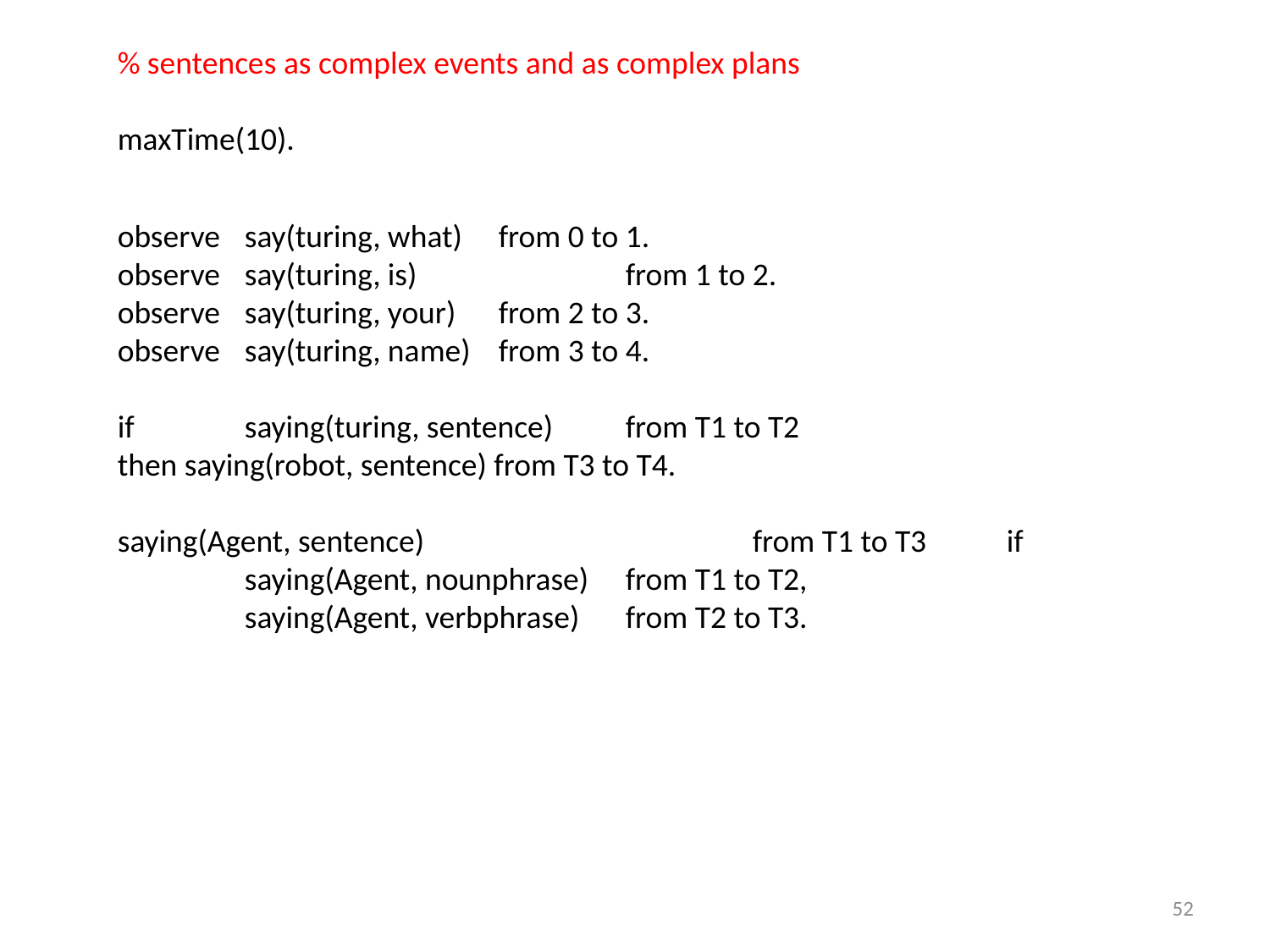

% sentences as complex events and as complex plans

maxTime(10).

observe 	say(turing, what) 	from 0 to 1.
observe 	say(turing, is) 		from 1 to 2.
observe	say(turing, your)	from 2 to 3.
observe	say(turing, name)	from 3 to 4.

if 	saying(turing, sentence) 	from T1 to T2
then saying(robot, sentence) from T3 to T4.

saying(Agent, sentence) 			from T1 to T3 	if
	saying(Agent, nounphrase) 	from T1 to T2,
	saying(Agent, verbphrase) 	from T2 to T3.

52